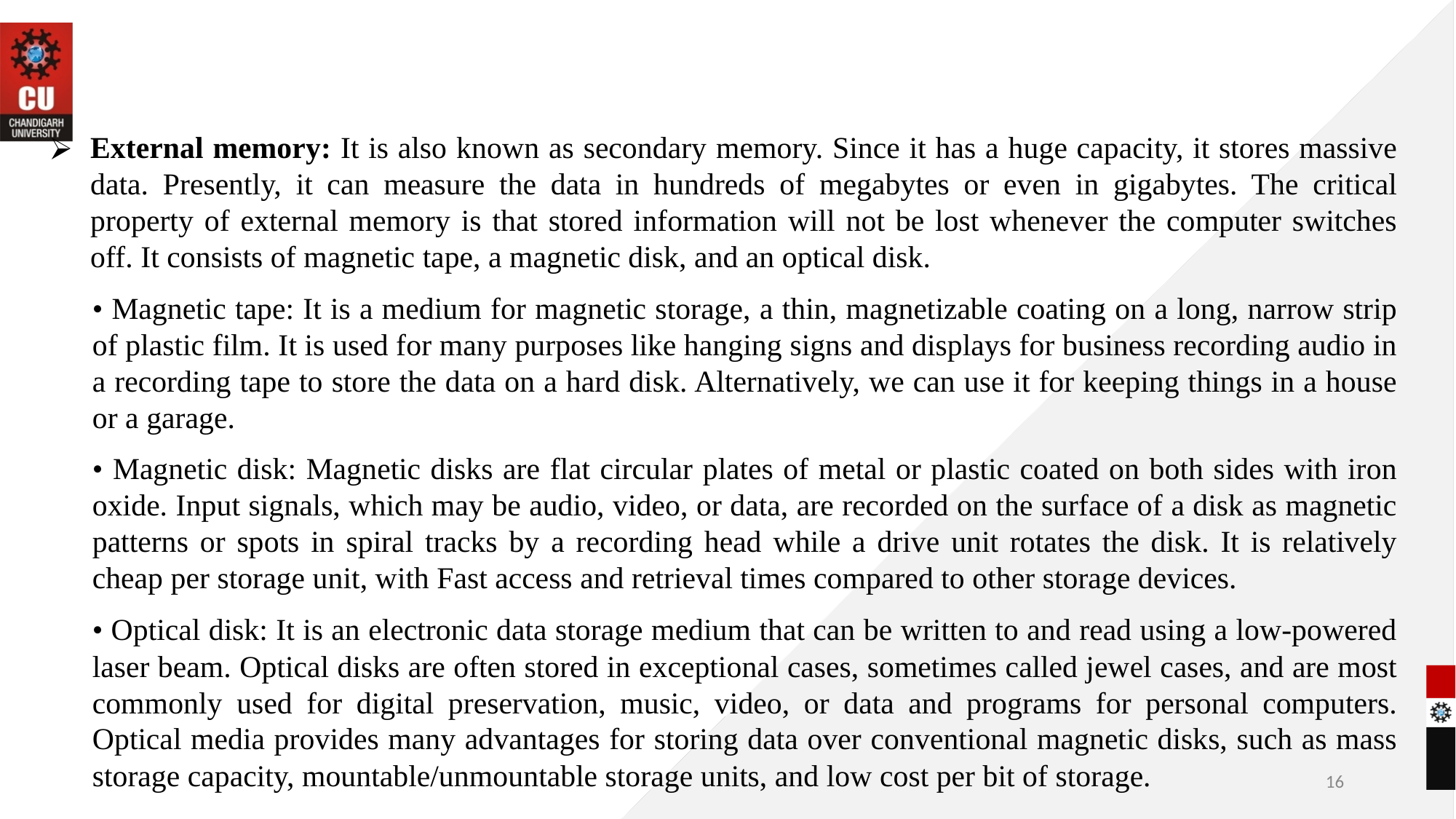

External memory: It is also known as secondary memory. Since it has a huge capacity, it stores massive data. Presently, it can measure the data in hundreds of megabytes or even in gigabytes. The critical property of external memory is that stored information will not be lost whenever the computer switches off. It consists of magnetic tape, a magnetic disk, and an optical disk.
• Magnetic tape: It is a medium for magnetic storage, a thin, magnetizable coating on a long, narrow strip of plastic film. It is used for many purposes like hanging signs and displays for business recording audio in a recording tape to store the data on a hard disk. Alternatively, we can use it for keeping things in a house or a garage.
• Magnetic disk: Magnetic disks are flat circular plates of metal or plastic coated on both sides with iron oxide. Input signals, which may be audio, video, or data, are recorded on the surface of a disk as magnetic patterns or spots in spiral tracks by a recording head while a drive unit rotates the disk. It is relatively cheap per storage unit, with Fast access and retrieval times compared to other storage devices.
• Optical disk: It is an electronic data storage medium that can be written to and read using a low-powered laser beam. Optical disks are often stored in exceptional cases, sometimes called jewel cases, and are most commonly used for digital preservation, music, video, or data and programs for personal computers. Optical media provides many advantages for storing data over conventional magnetic disks, such as mass storage capacity, mountable/unmountable storage units, and low cost per bit of storage.
16